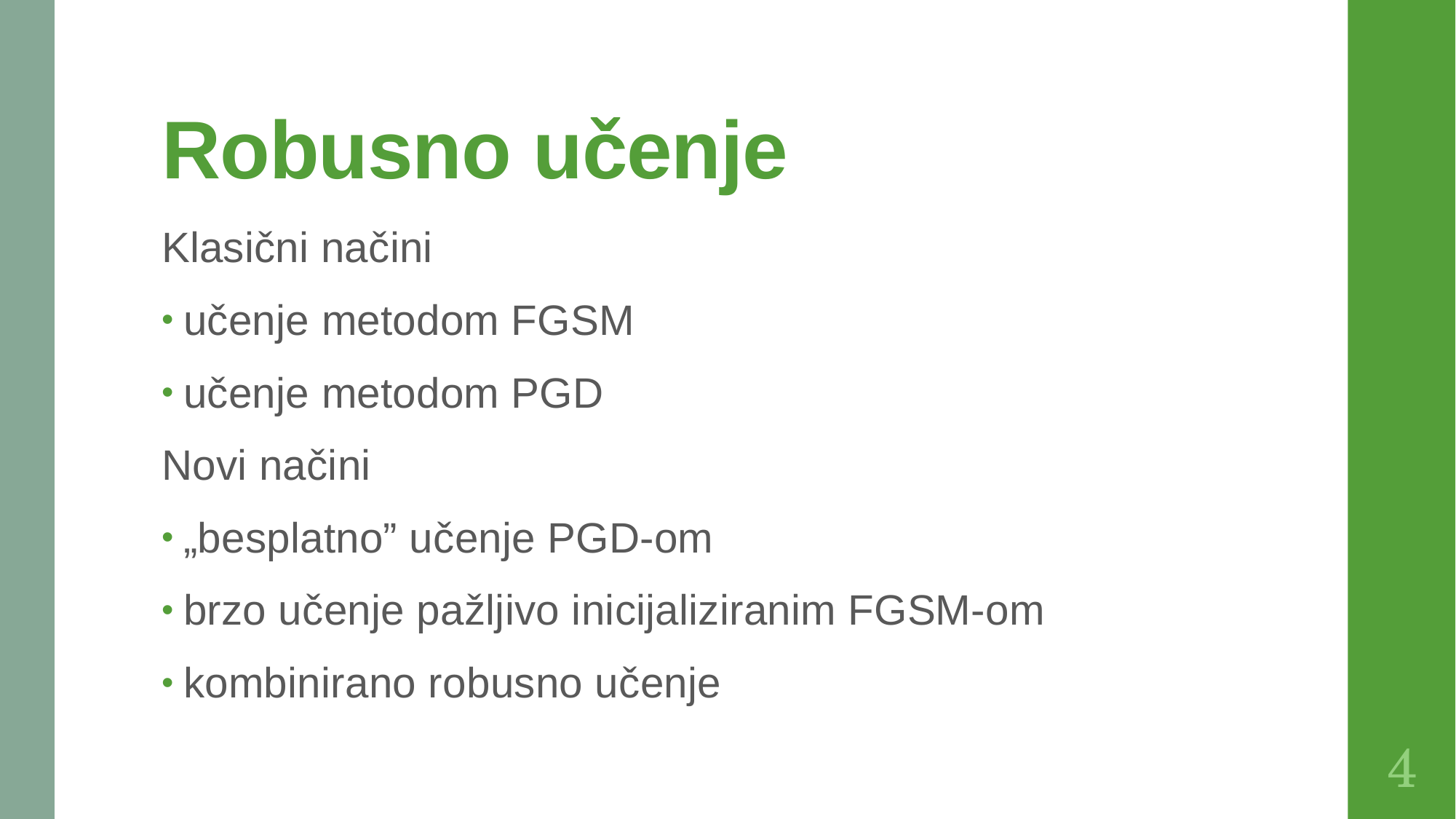

# Robusno učenje
Klasični načini
učenje metodom FGSM
učenje metodom PGD
Novi načini
„besplatno” učenje PGD-om
brzo učenje pažljivo inicijaliziranim FGSM-om
kombinirano robusno učenje
4